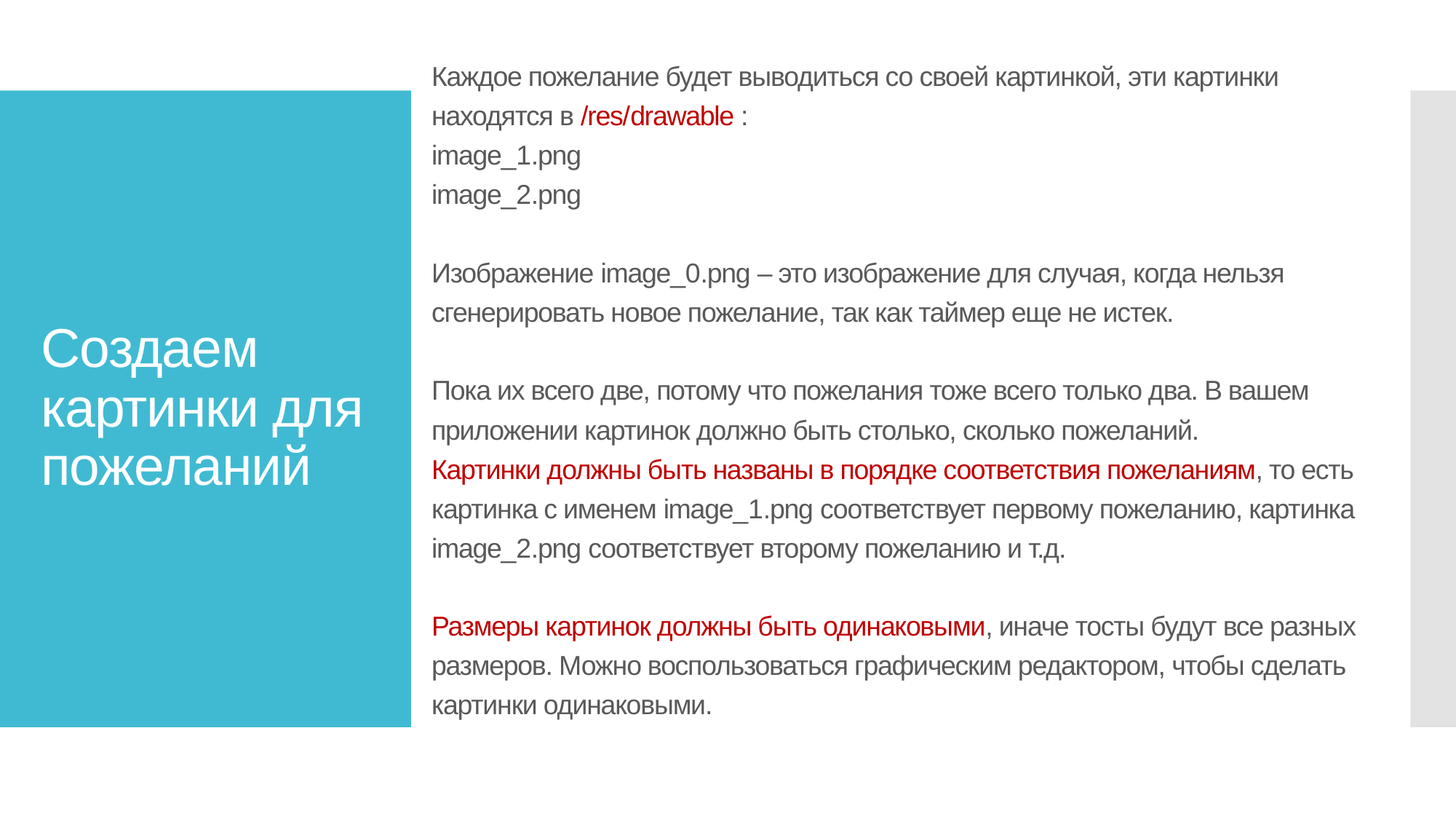

Каждое пожелание будет выводиться со своей картинкой, эти картинки находятся в /res/drawable :
image_1.png
image_2.png

Изображение image_0.png – это изображение для случая, когда нельзя сгенерировать новое пожелание, так как таймер еще не истек.

Пока их всего две, потому что пожелания тоже всего только два. В вашем приложении картинок должно быть столько, сколько пожеланий.
Картинки должны быть названы в порядке соответствия пожеланиям, то есть картинка с именем image_1.png соответствует первому пожеланию, картинка image_2.png соответствует второму пожеланию и т.д.

Размеры картинок должны быть одинаковыми, иначе тосты будут все разных размеров. Можно воспользоваться графическим редактором, чтобы сделать картинки одинаковыми.

# Создаем картинки для пожеланий